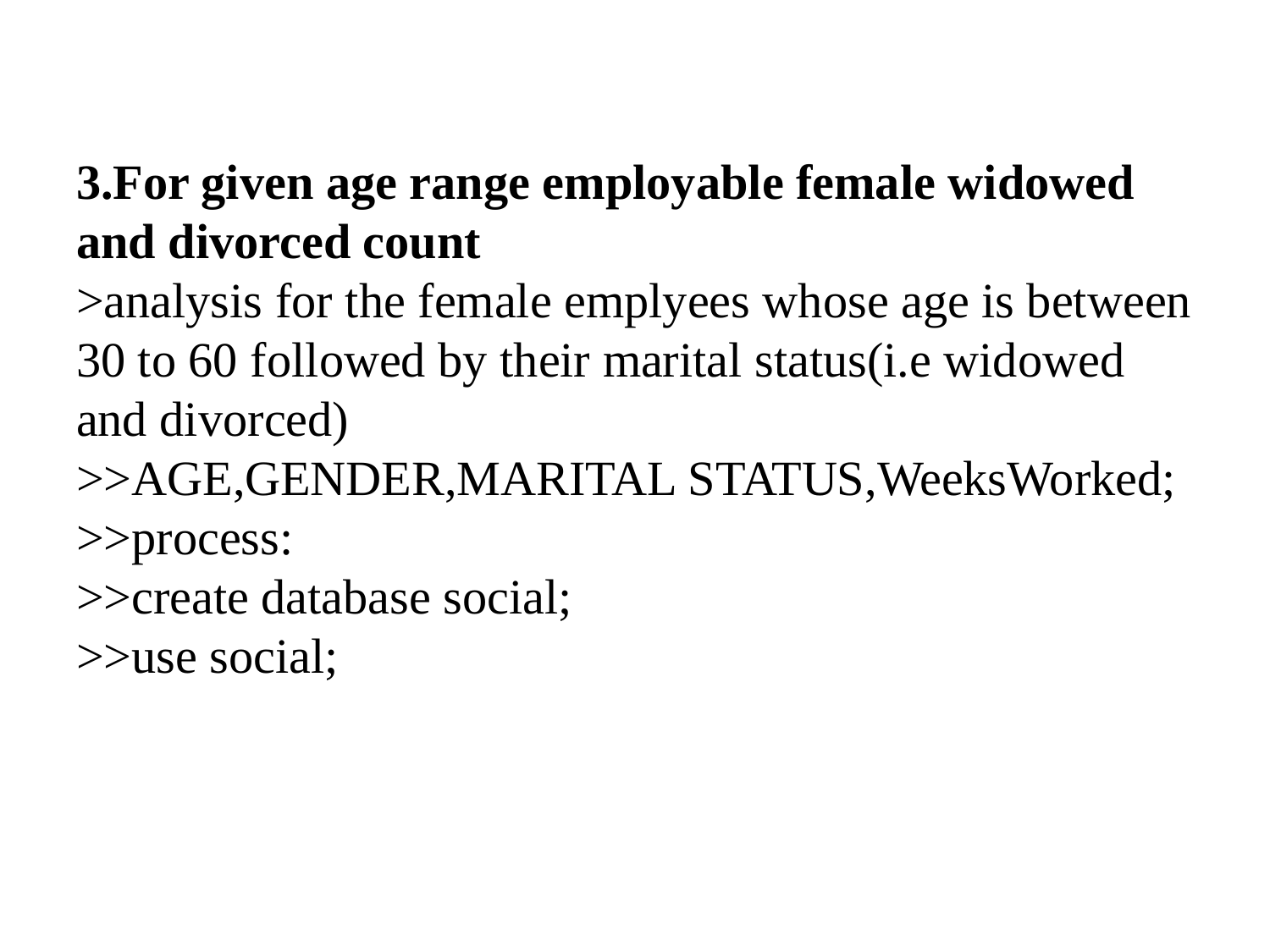

# 3.For given age range employable female widowed and divorced count >analysis for the female emplyees whose age is between 30 to 60 followed by their marital status(i.e widowed and divorced) >>AGE,GENDER,MARITAL STATUS,WeeksWorked; >>process: >>create database social; >>use social;